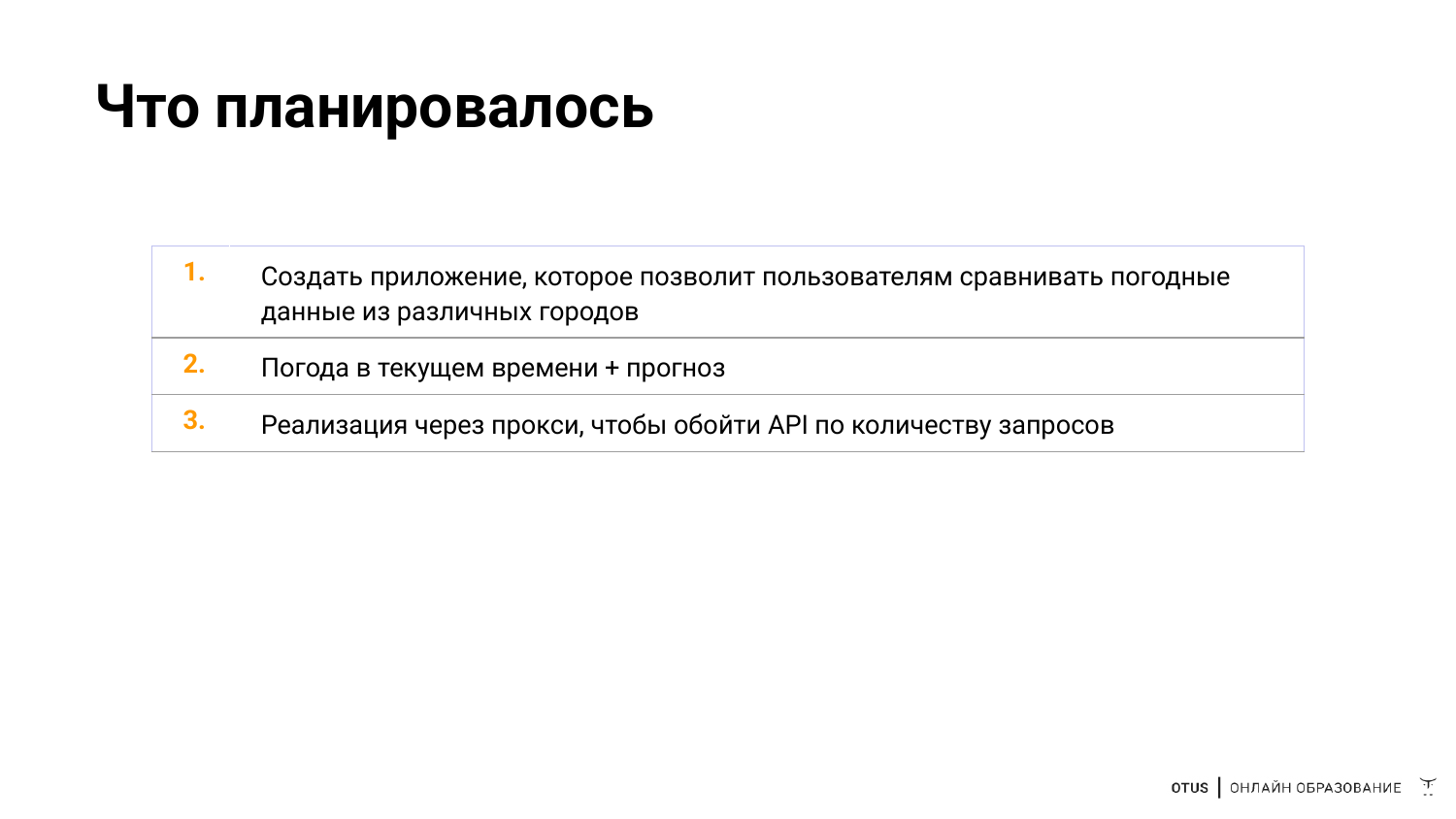

# Что планировалось

| 1. | Создать приложение, которое позволит пользователям сравнивать погодные данные из различных городов |
| --- | --- |
| 2. | Погода в текущем времени + прогноз |
| 3. | Реализация через прокси, чтобы обойти API по количеству запросов |